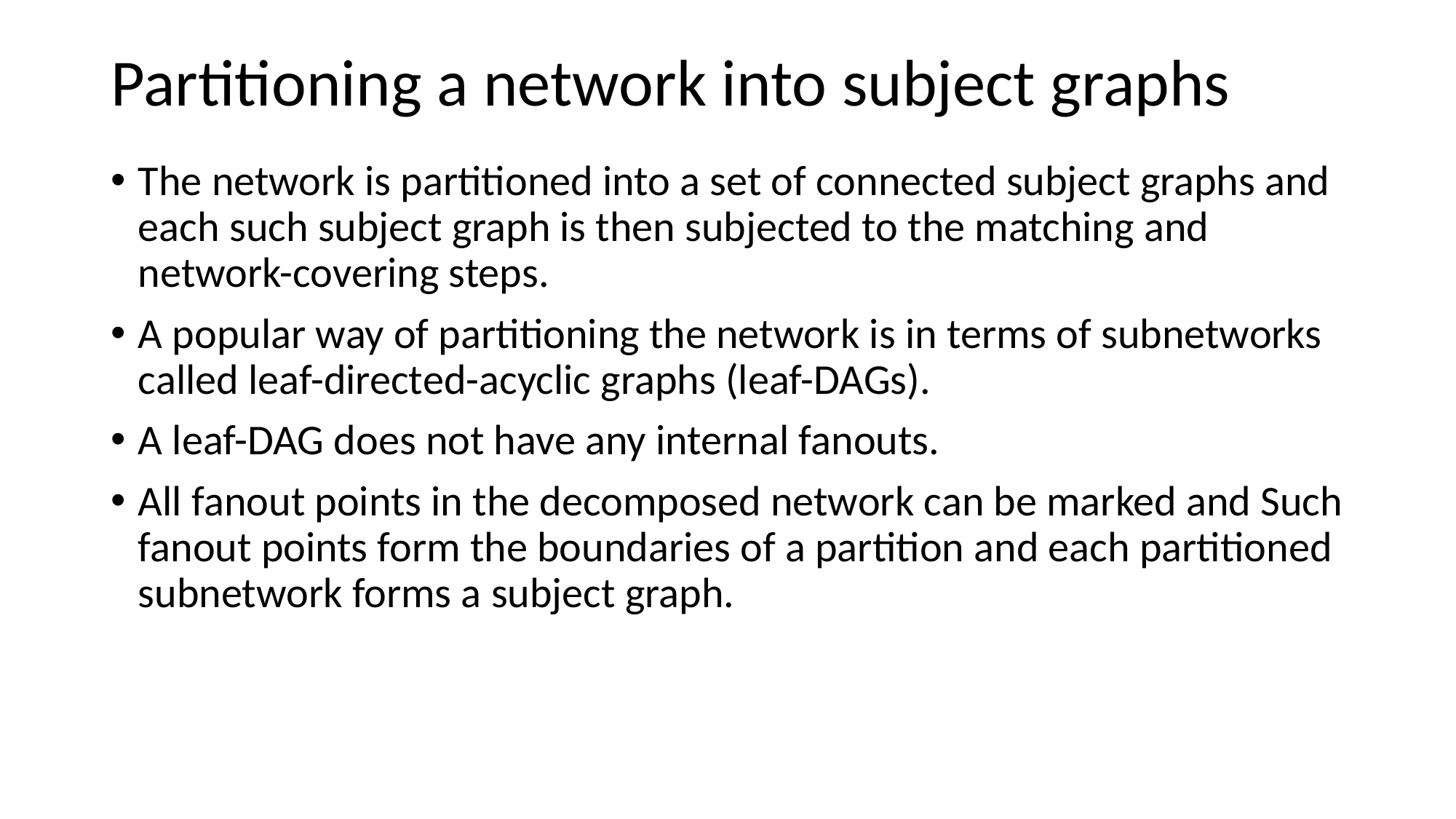

# Partitioning a network into subject graphs
The network is partitioned into a set of connected subject graphs and each such subject graph is then subjected to the matching and network-covering steps.
A popular way of partitioning the network is in terms of subnetworks called leaf-directed-acyclic graphs (leaf-DAGs).
A leaf-DAG does not have any internal fanouts.
All fanout points in the decomposed network can be marked and Such fanout points form the boundaries of a partition and each partitioned subnetwork forms a subject graph.